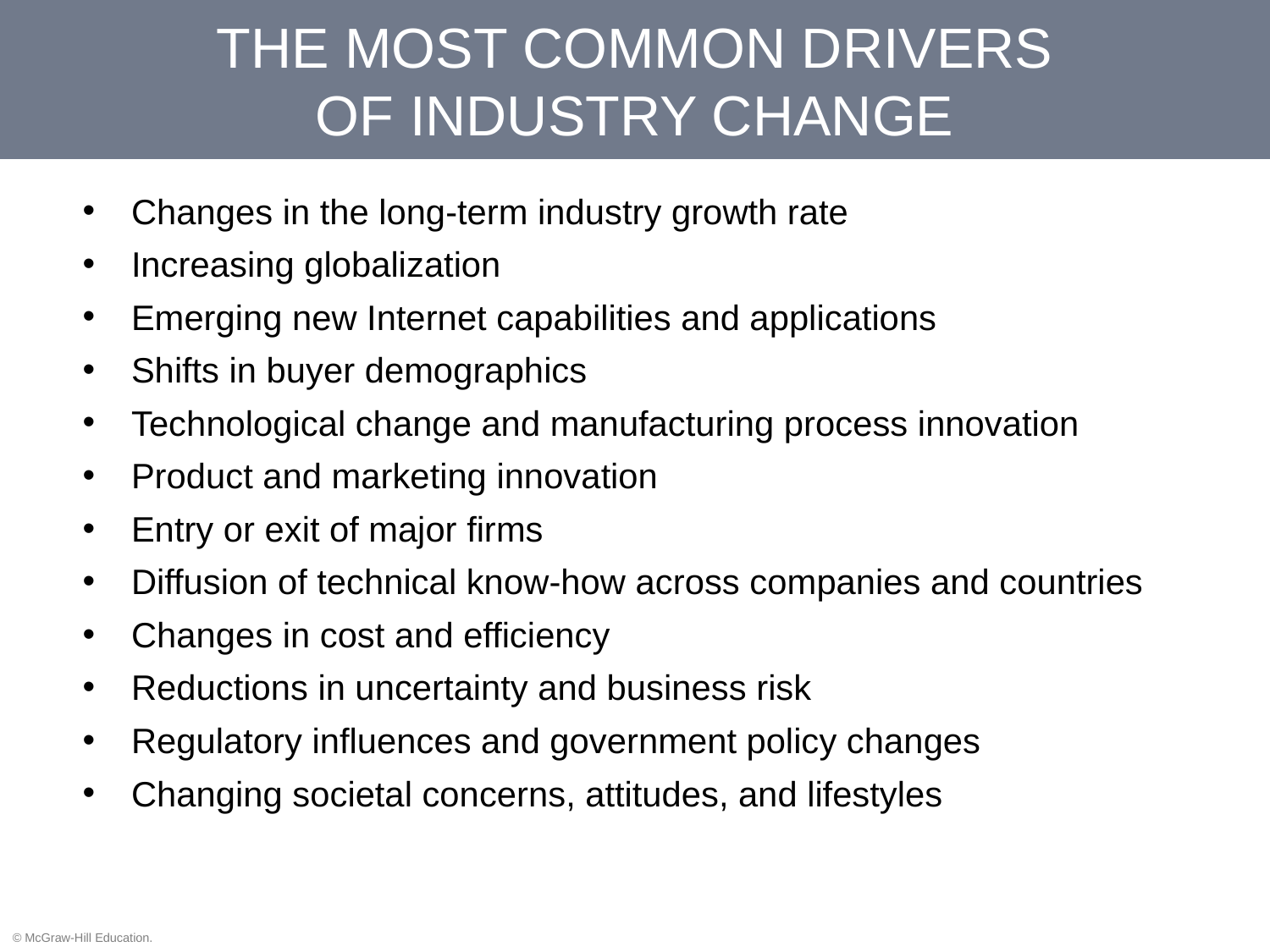

# THE MOST COMMON DRIVERS OF INDUSTRY CHANGE
Changes in the long-term industry growth rate
Increasing globalization
Emerging new Internet capabilities and applications
Shifts in buyer demographics
Technological change and manufacturing process innovation
Product and marketing innovation
Entry or exit of major firms
Diffusion of technical know-how across companies and countries
Changes in cost and efficiency
Reductions in uncertainty and business risk
Regulatory influences and government policy changes
Changing societal concerns, attitudes, and lifestyles